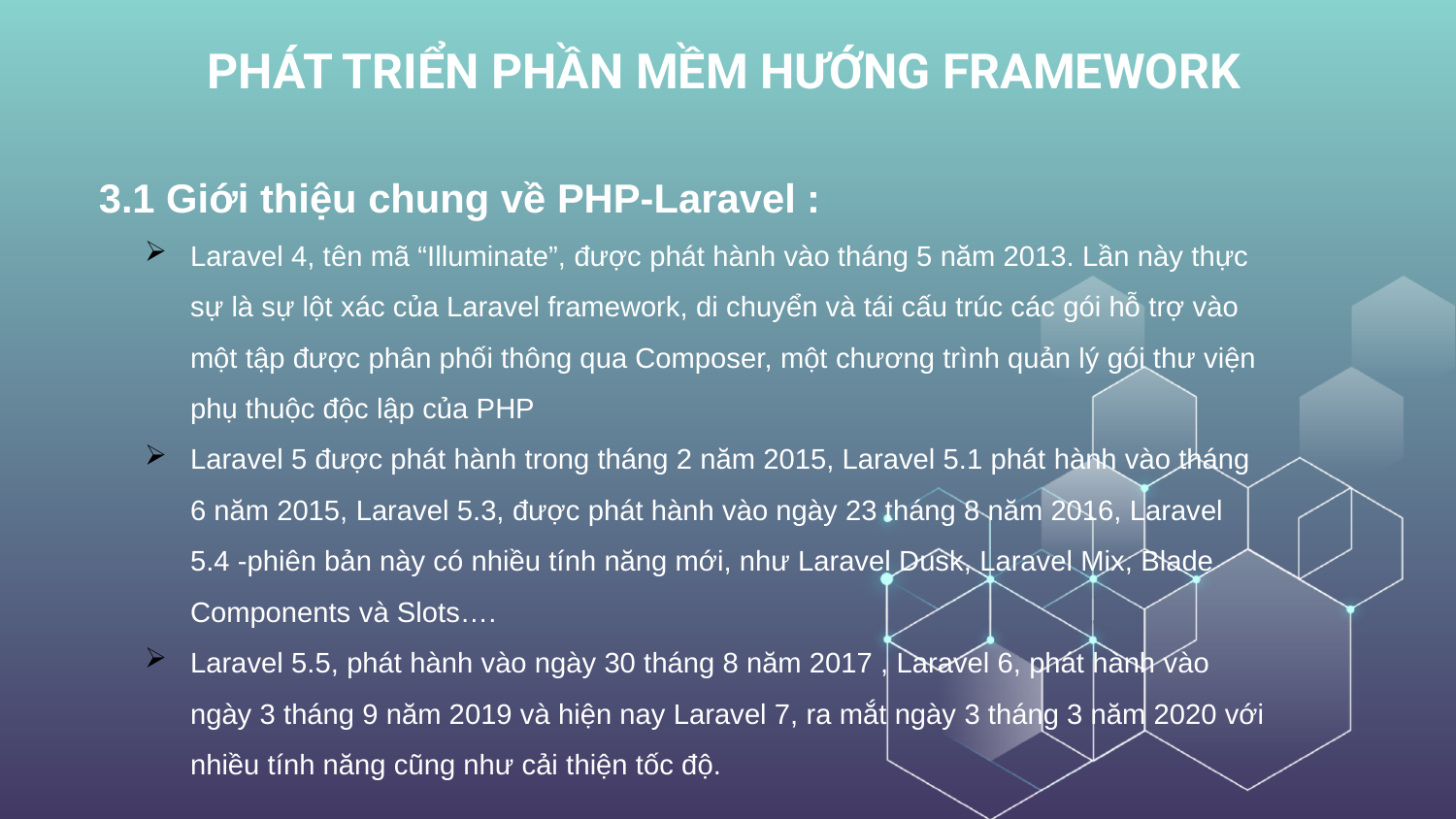

# PHÁT TRIỂN PHẦN MỀM HƯỚNG FRAMEWORK
3.1 Giới thiệu chung về PHP-Laravel :
Laravel 4, tên mã “Illuminate”, được phát hành vào tháng 5 năm 2013. Lần này thực sự là sự lột xác của Laravel framework, di chuyển và tái cấu trúc các gói hỗ trợ vào một tập được phân phối thông qua Composer, một chương trình quản lý gói thư viện phụ thuộc độc lập của PHP
Laravel 5 được phát hành trong tháng 2 năm 2015, Laravel 5.1 phát hành vào tháng 6 năm 2015, Laravel 5.3, được phát hành vào ngày 23 tháng 8 năm 2016, Laravel 5.4 -phiên bản này có nhiều tính năng mới, như Laravel Dusk, Laravel Mix, Blade Components và Slots….
Laravel 5.5, phát hành vào ngày 30 tháng 8 năm 2017 , Laravel 6, phát hành vào ngày 3 tháng 9 năm 2019 và hiện nay Laravel 7, ra mắt ngày 3 tháng 3 năm 2020 với nhiều tính năng cũng như cải thiện tốc độ.